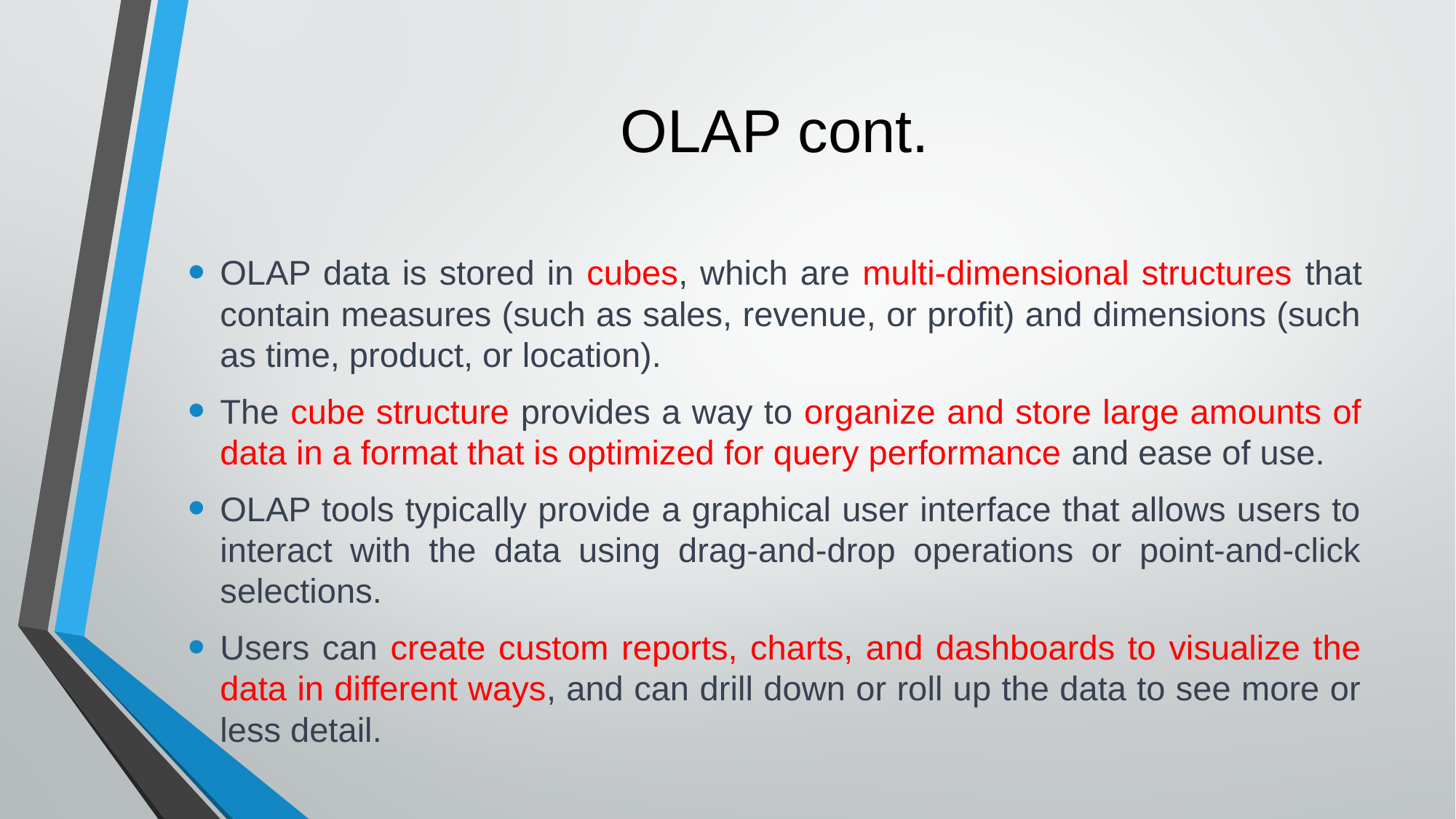

# OLAP cont.
OLAP data is stored in cubes, which are multi-dimensional structures that contain measures (such as sales, revenue, or profit) and dimensions (such as time, product, or location).
The cube structure provides a way to organize and store large amounts of data in a format that is optimized for query performance and ease of use.
OLAP tools typically provide a graphical user interface that allows users to interact with the data using drag-and-drop operations or point-and-click selections.
Users can create custom reports, charts, and dashboards to visualize the data in different ways, and can drill down or roll up the data to see more or less detail.